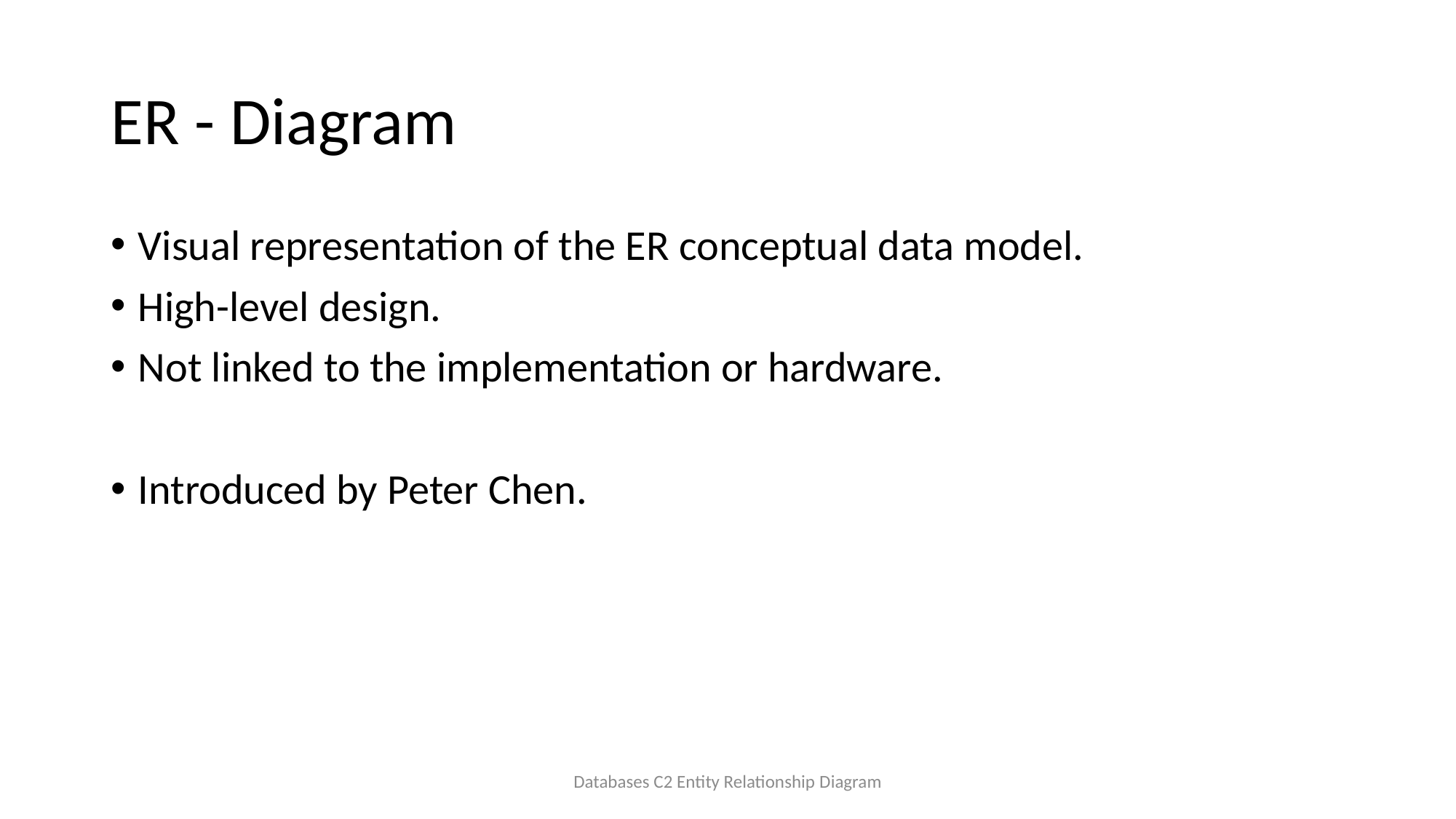

# ER - Diagram
Visual representation of the ER conceptual data model.
High-level design.
Not linked to the implementation or hardware.

Introduced by Peter Chen.
Databases C2 Entity Relationship Diagram